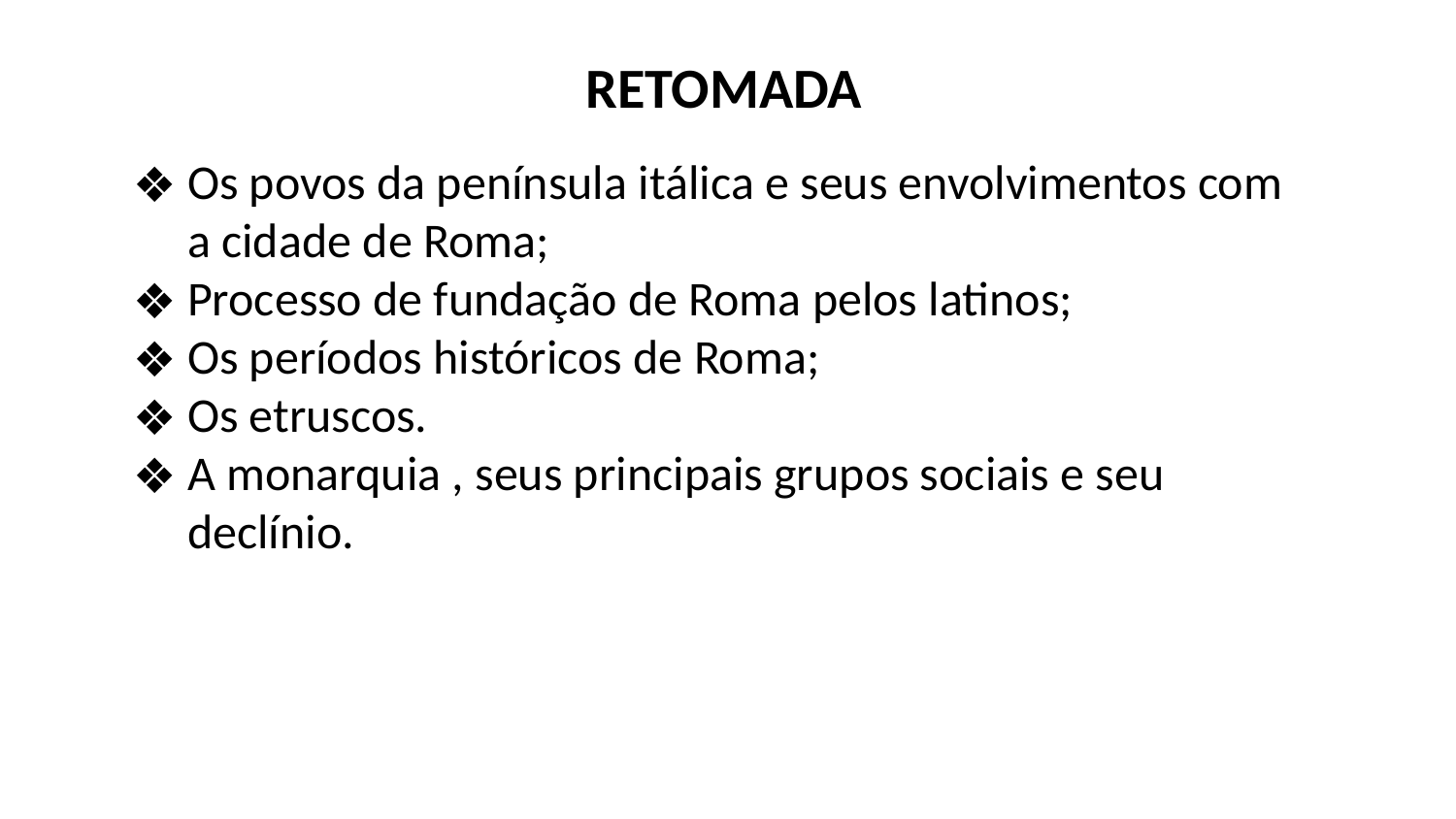

RETOMADA
Os povos da península itálica e seus envolvimentos com a cidade de Roma;
Processo de fundação de Roma pelos latinos;
Os períodos históricos de Roma;
Os etruscos.
A monarquia , seus principais grupos sociais e seu declínio.